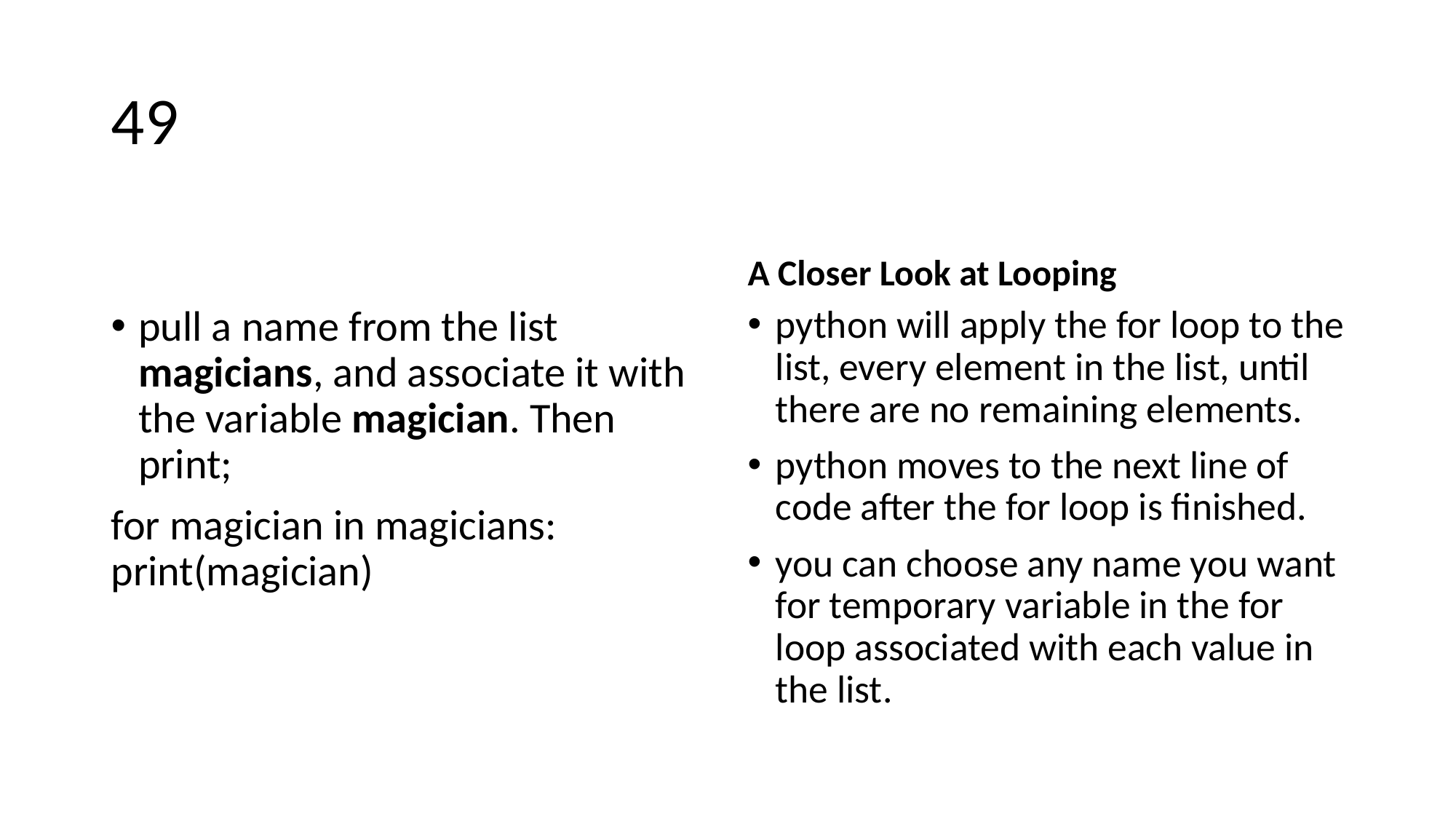

# 49

A Closer Look at Looping
pull a name from the list magicians, and associate it with the variable magician. Then print;
for magician in magicians:	print(magician)
python will apply the for loop to the list, every element in the list, until there are no remaining elements.
python moves to the next line of code after the for loop is finished.
you can choose any name you want for temporary variable in the for loop associated with each value in the list.